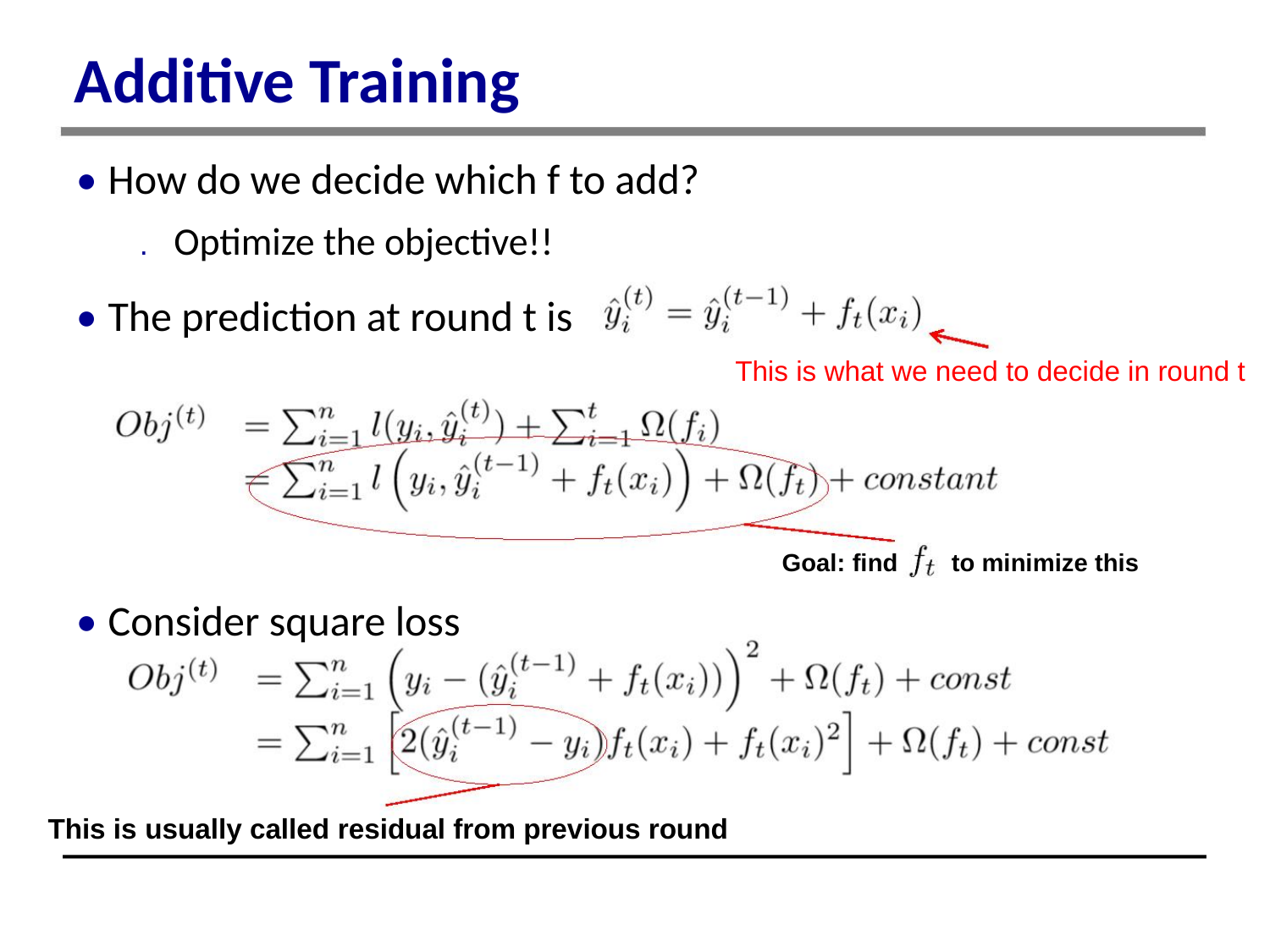

Additive Training
• How do we decide which f to add?
. Optimize the objective!!
• The prediction at round t is
This is what we need to decide in round t
Goal: find
to minimize this
• Consider square loss
This is usually called residual from previous round